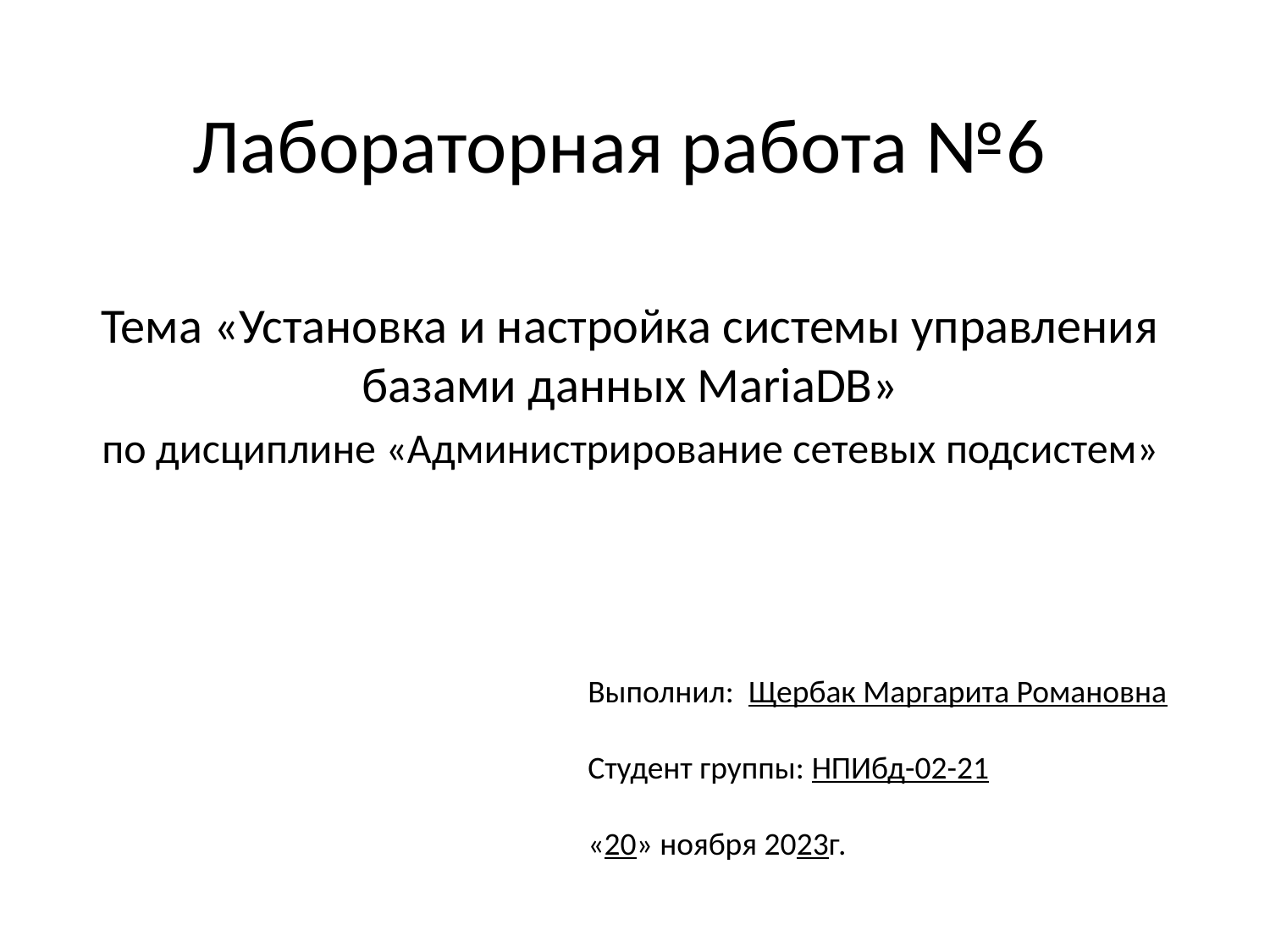

# Лабораторная работа №6
Тема «Установка и настройка системы управления базами данных MariaDB»
по дисциплине «Администрирование сетевых подсистем»
Выполнил:  Щербак Маргарита Романовна
                                                                          Студент группы: НПИбд-02-21
			                                   «20» ноября 2023г.